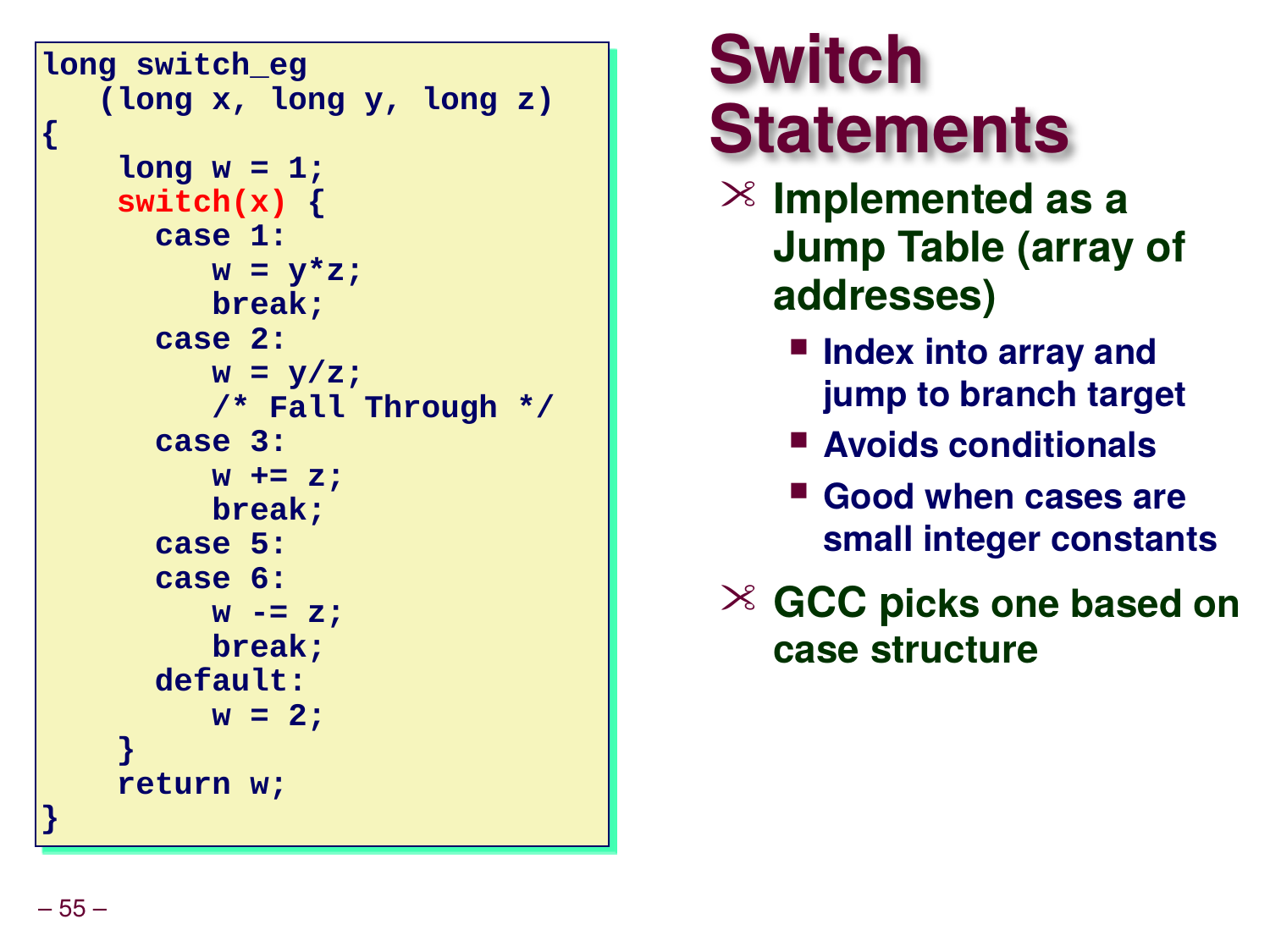

# Switch Statements
long switch_eg
   (long x, long y, long z)
{
    long w = 1;
    switch(x) {
      case 1:
         w = y*z;
         break;
      case 2:
         w = y/z;
         /* Fall Through */
      case 3:
         w += z;
         break;
      case 5:
      case 6:
         w -= z;
         break;
      default:
         w = 2;
    }
    return w;
}
Implemented as a Jump Table (array of addresses)
Index into array and jump to branch target
Avoids conditionals
Good when cases are small integer constants
GCC picks one based on case structure